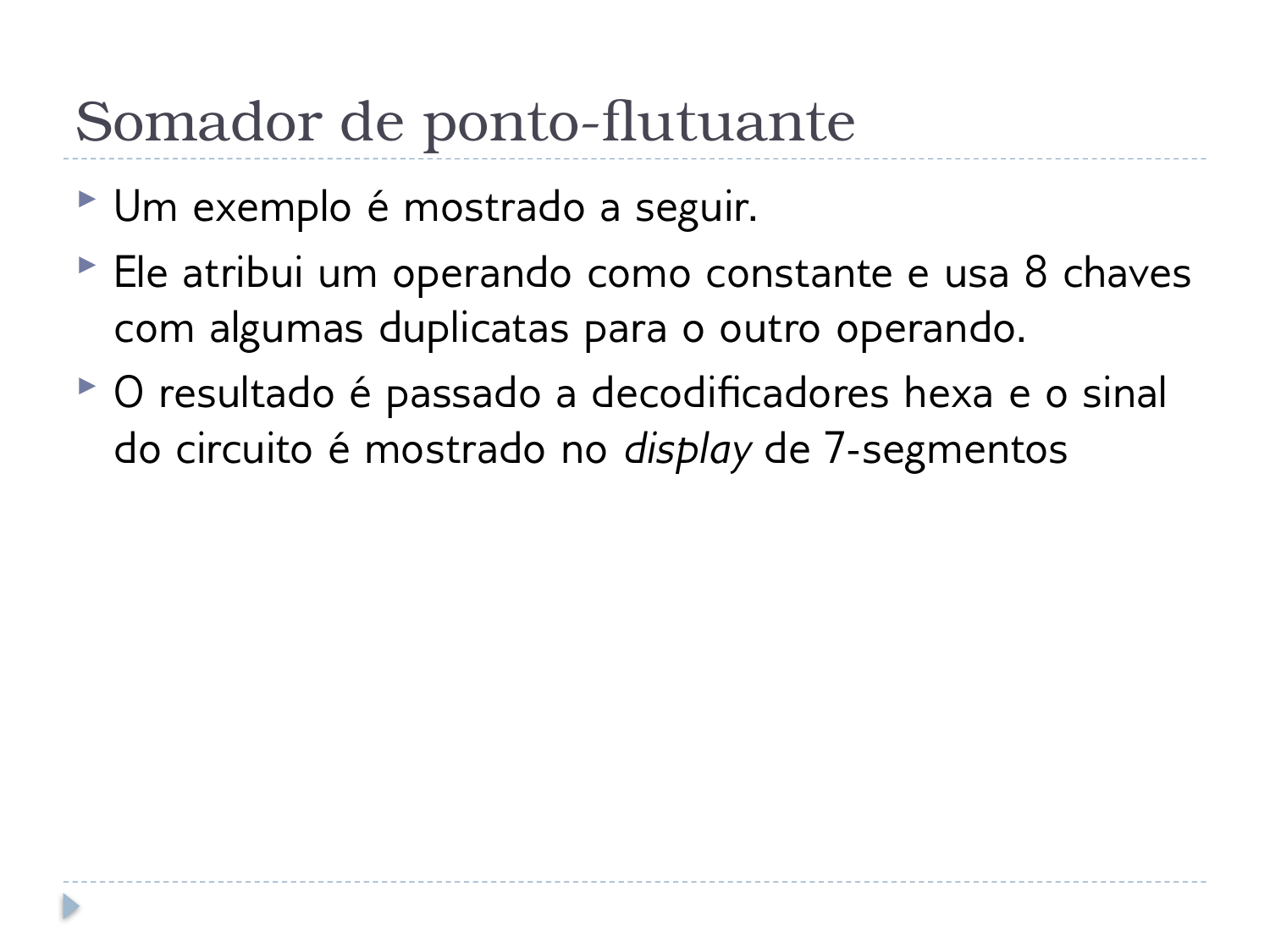

# Somador de ponto-flutuante
Um exemplo é mostrado a seguir.
Ele atribui um operando como constante e usa 8 chaves com algumas duplicatas para o outro operando.
O resultado é passado a decodificadores hexa e o sinal do circuito é mostrado no display de 7-segmentos